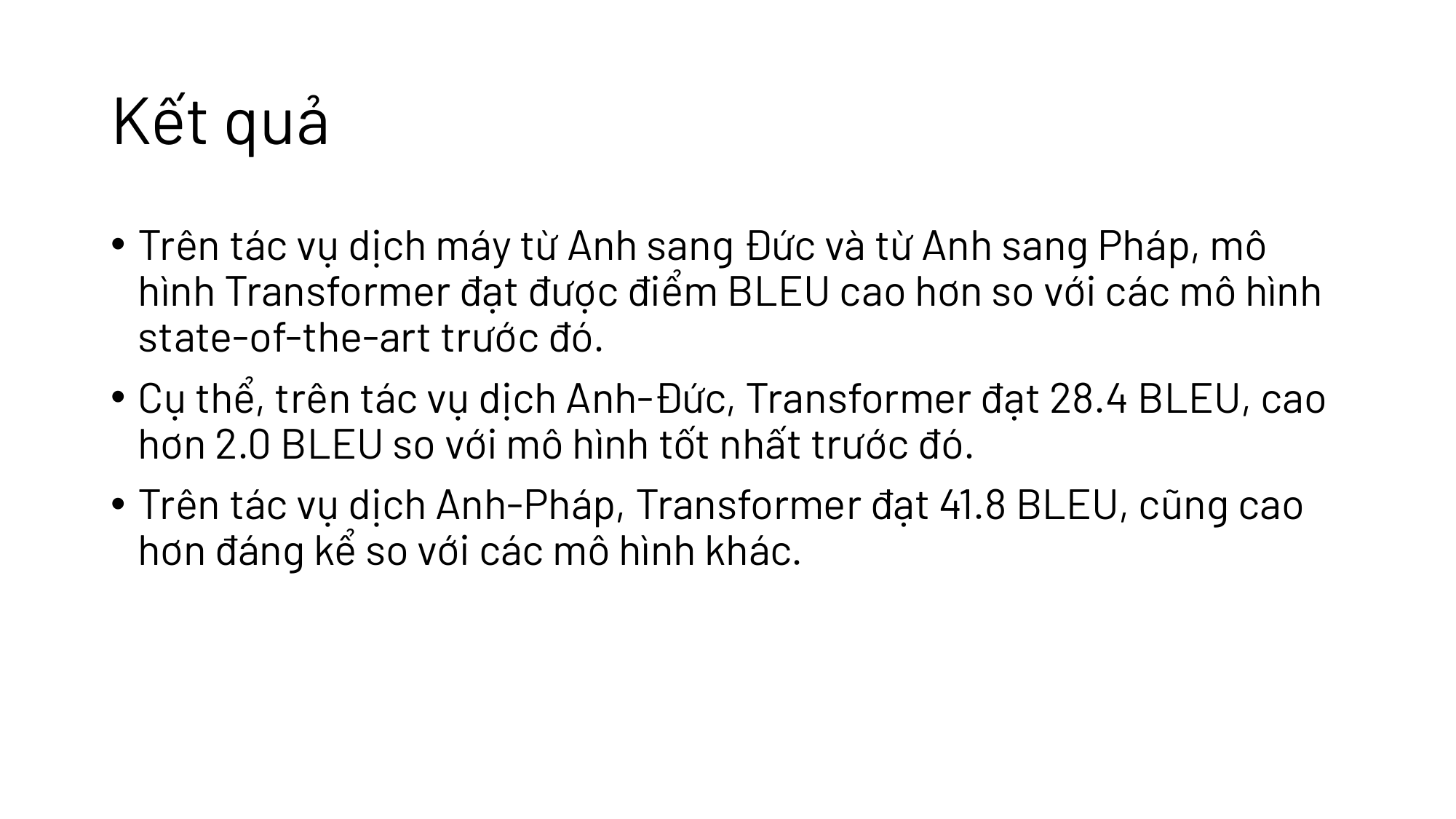

# Kết quả
Trên tác vụ dịch máy từ Anh sang Đức và từ Anh sang Pháp, mô hình Transformer đạt được điểm BLEU cao hơn so với các mô hình state-of-the-art trước đó.
Cụ thể, trên tác vụ dịch Anh-Đức, Transformer đạt 28.4 BLEU, cao hơn 2.0 BLEU so với mô hình tốt nhất trước đó.
Trên tác vụ dịch Anh-Pháp, Transformer đạt 41.8 BLEU, cũng cao hơn đáng kể so với các mô hình khác.